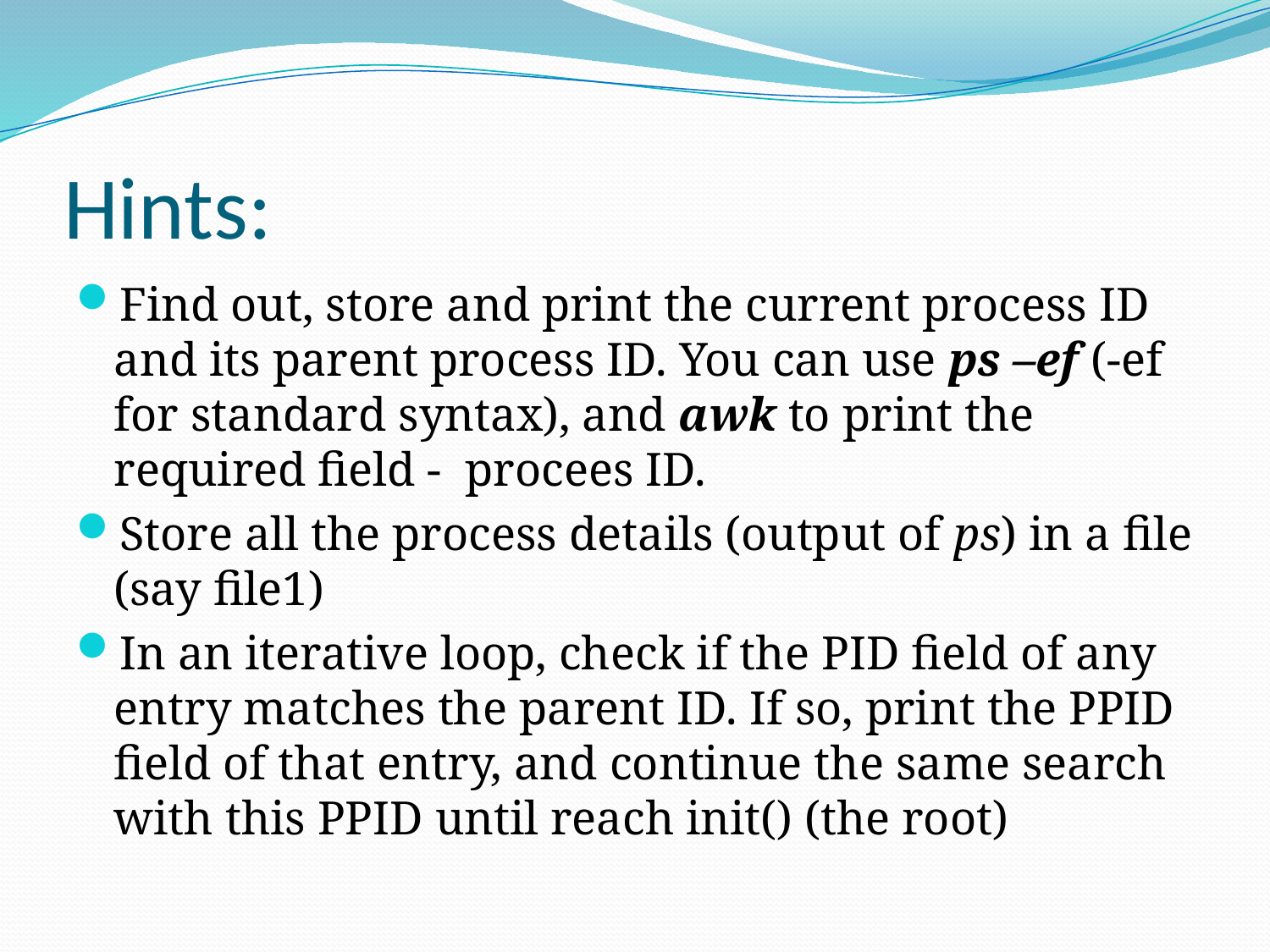

# Hints:
Find out, store and print the current process ID and its parent process ID. You can use ps –ef (-ef for standard syntax), and awk to print the required field -  procees ID.
Store all the process details (output of ps) in a file (say file1)
In an iterative loop, check if the PID field of any entry matches the parent ID. If so, print the PPID field of that entry, and continue the same search with this PPID until reach init() (the root)